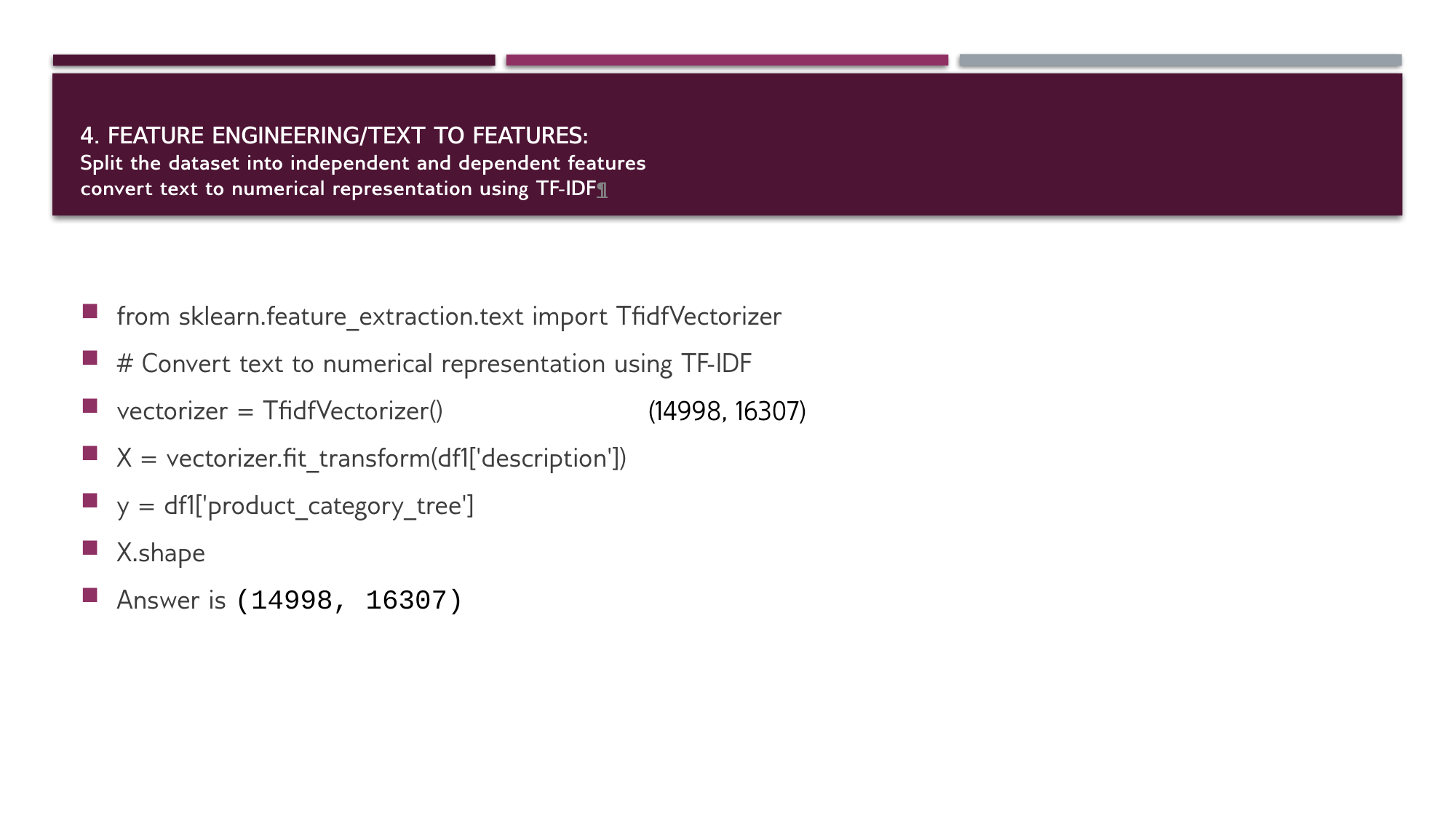

# 4. Feature Engineering/Text to Features: Split the dataset into independent and dependent features convert text to numerical representation using TF-IDF¶
from sklearn.feature_extraction.text import TfidfVectorizer
# Convert text to numerical representation using TF-IDF
vectorizer = TfidfVectorizer()
X = vectorizer.fit_transform(df1['description'])
y = df1['product_category_tree']
X.shape
Answer is (14998, 16307)

(14998, 16307)